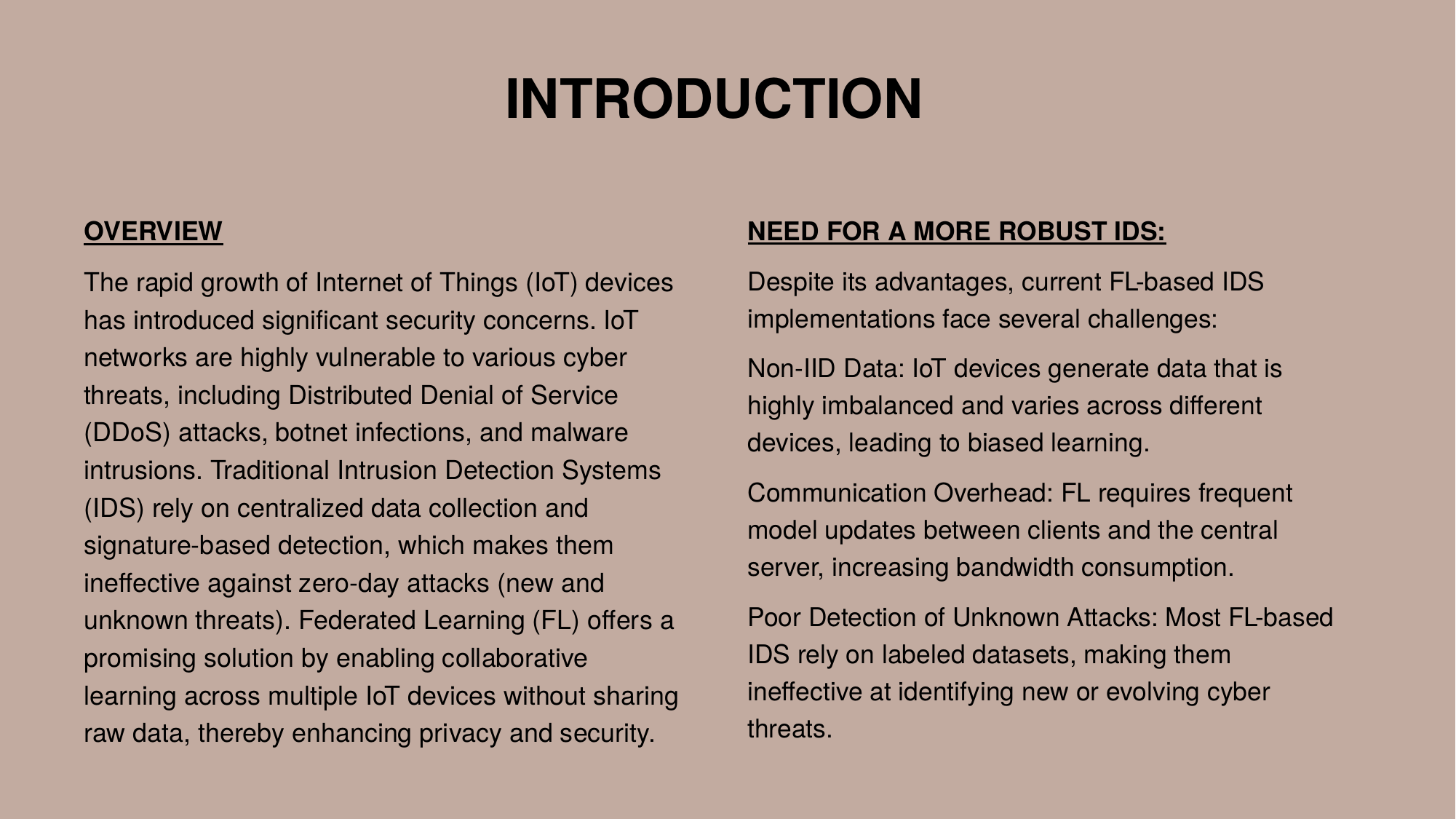

# INTRODUCTION
OVERVIEW
The rapid growth of Internet of Things (IoT) devices has introduced significant security concerns. IoT networks are highly vulnerable to various cyber threats, including Distributed Denial of Service (DDoS) attacks, botnet infections, and malware intrusions. Traditional Intrusion Detection Systems (IDS) rely on centralized data collection and signature-based detection, which makes them ineffective against zero-day attacks (new and unknown threats). Federated Learning (FL) offers a promising solution by enabling collaborative learning across multiple IoT devices without sharing raw data, thereby enhancing privacy and security.
NEED FOR A MORE ROBUST IDS:
Despite its advantages, current FL-based IDS implementations face several challenges:
Non-IID Data: IoT devices generate data that is highly imbalanced and varies across different devices, leading to biased learning.
Communication Overhead: FL requires frequent model updates between clients and the central server, increasing bandwidth consumption.
Poor Detection of Unknown Attacks: Most FL-based IDS rely on labeled datasets, making them ineffective at identifying new or evolving cyber threats.